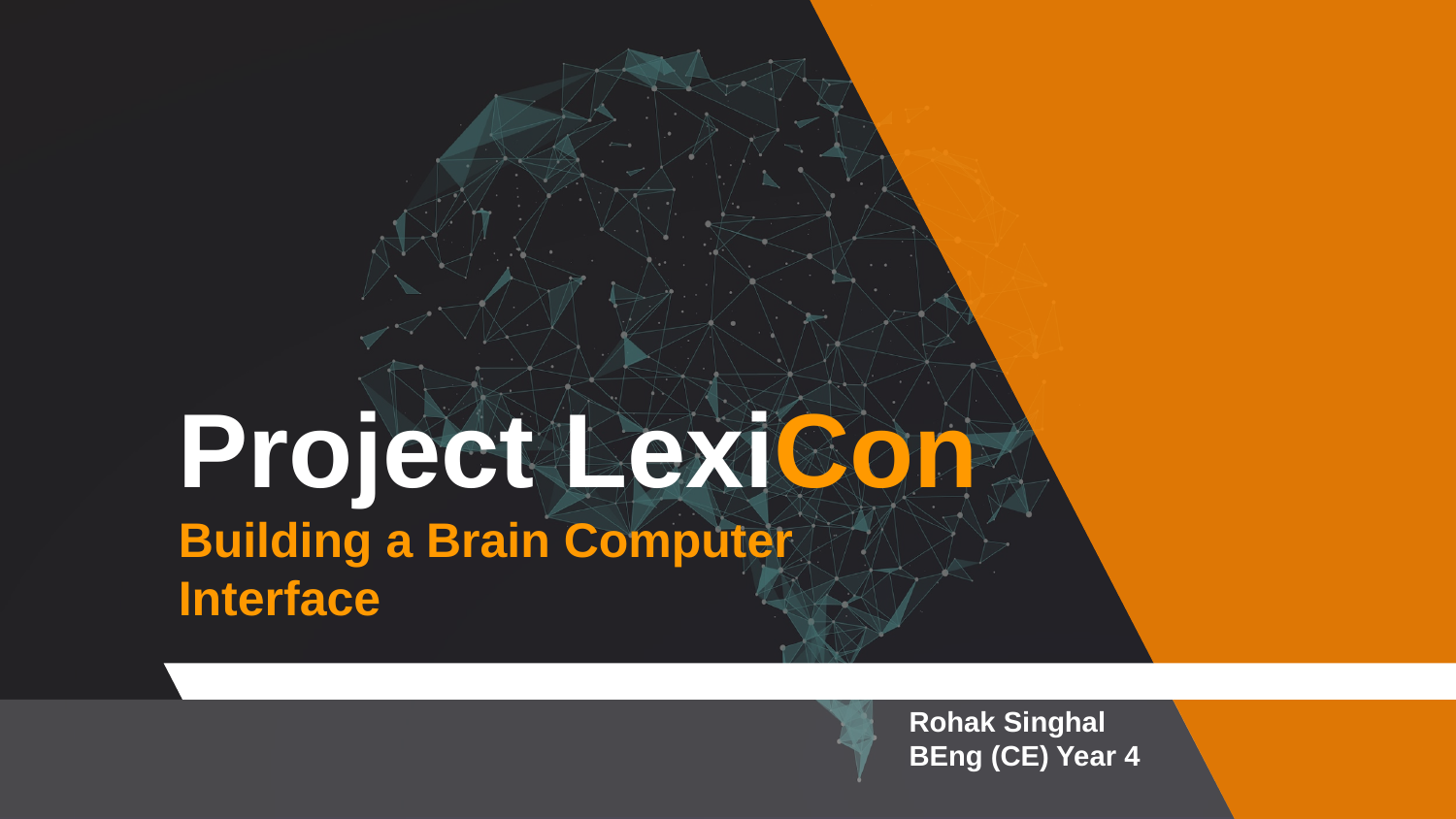

# Project LexiCon
Building a Brain Computer Interface
Rohak Singhal
BEng (CE) Year 4